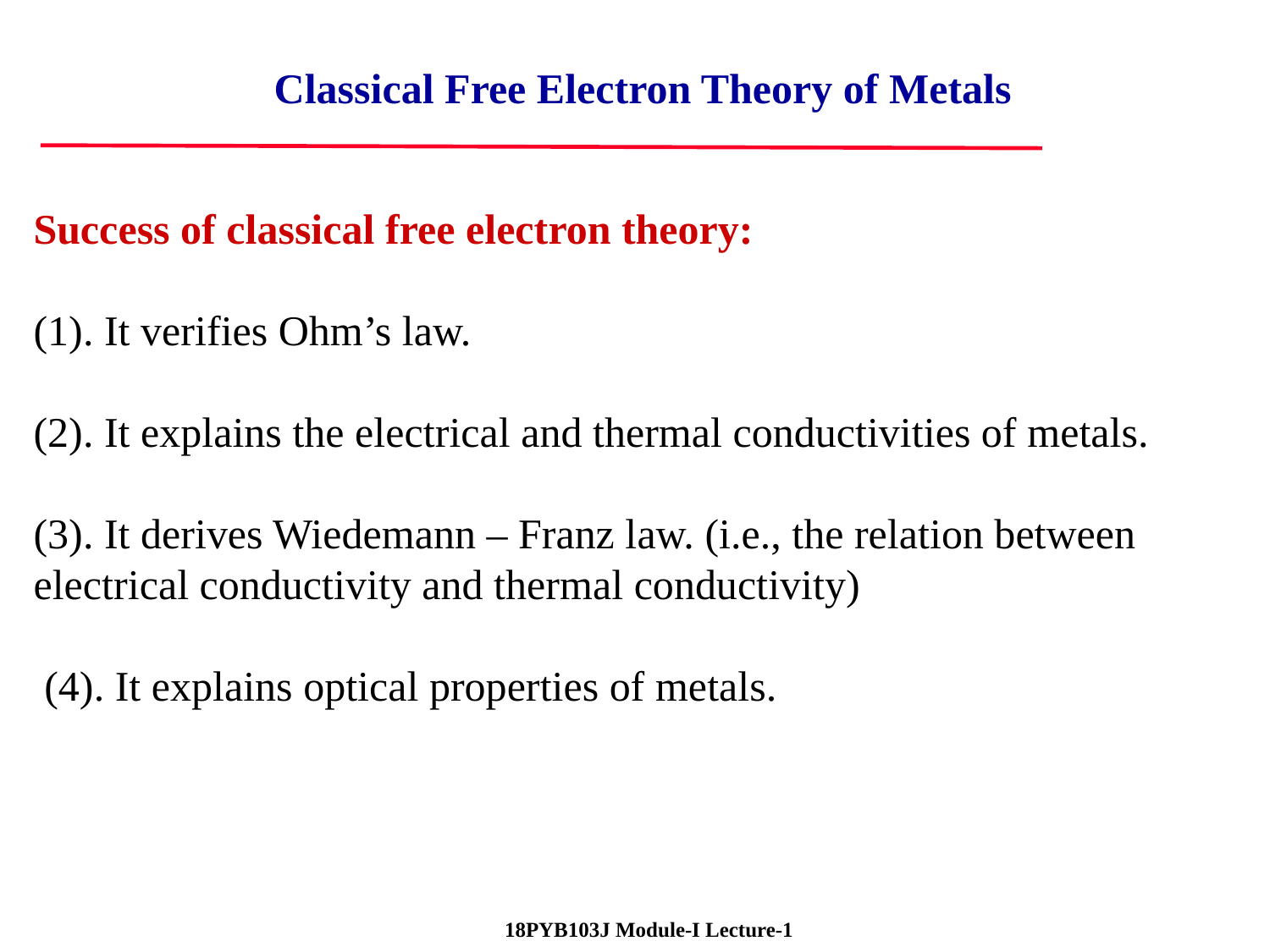

Classical Free Electron Theory of Metals

Success of classical free electron theory:

(1). It verifies Ohm’s law.

(2). It explains the electrical and thermal conductivities of metals.

(3). It derives Wiedemann – Franz law. (i.e., the relation between electrical conductivity and thermal conductivity)

 (4). It explains optical properties of metals.
Introduction to Classical free electron theory
9
                     18PYB103J Module-I Lecture-1